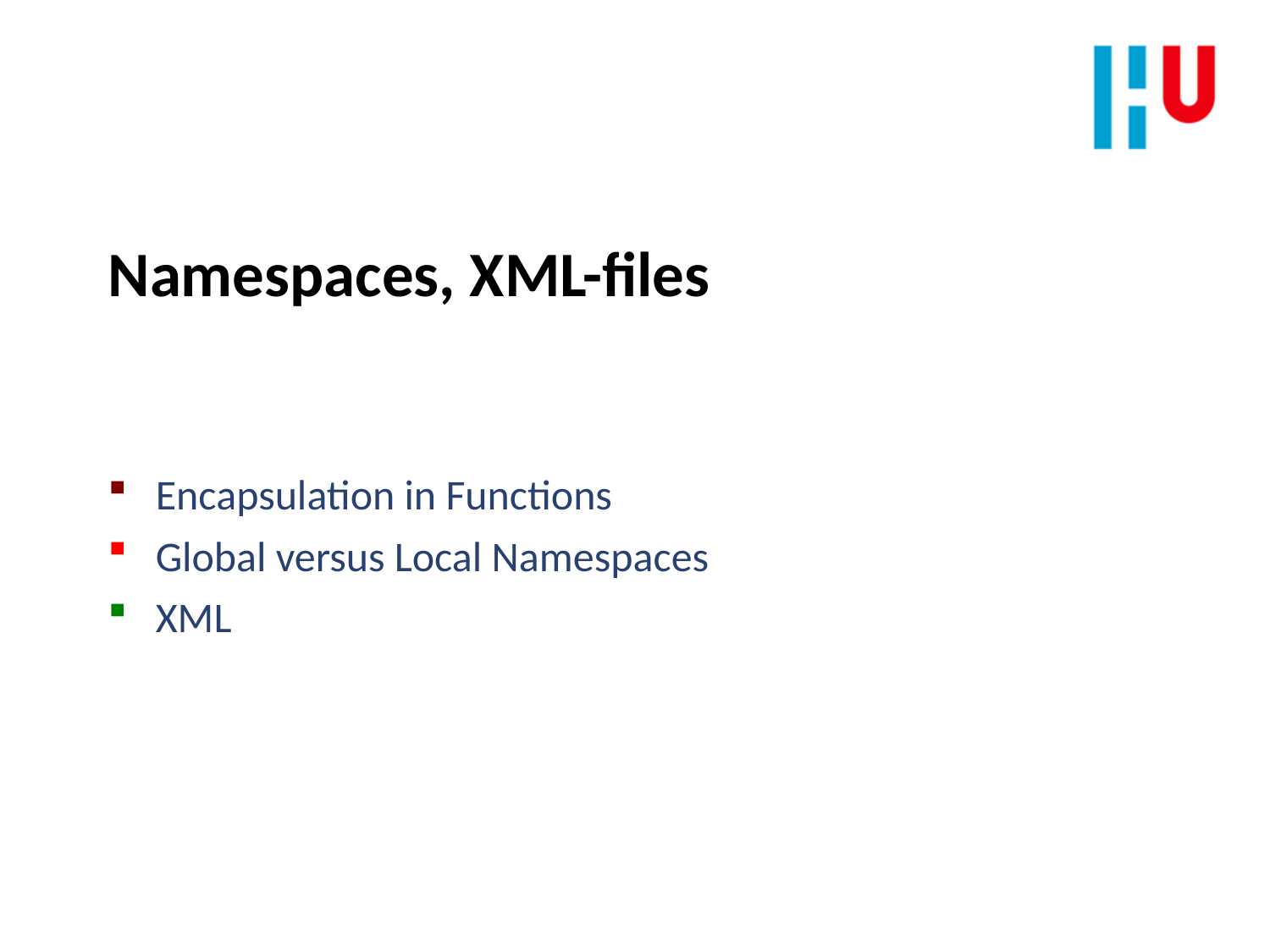

Namespaces, XML-files
Encapsulation in Functions
Global versus Local Namespaces
XML